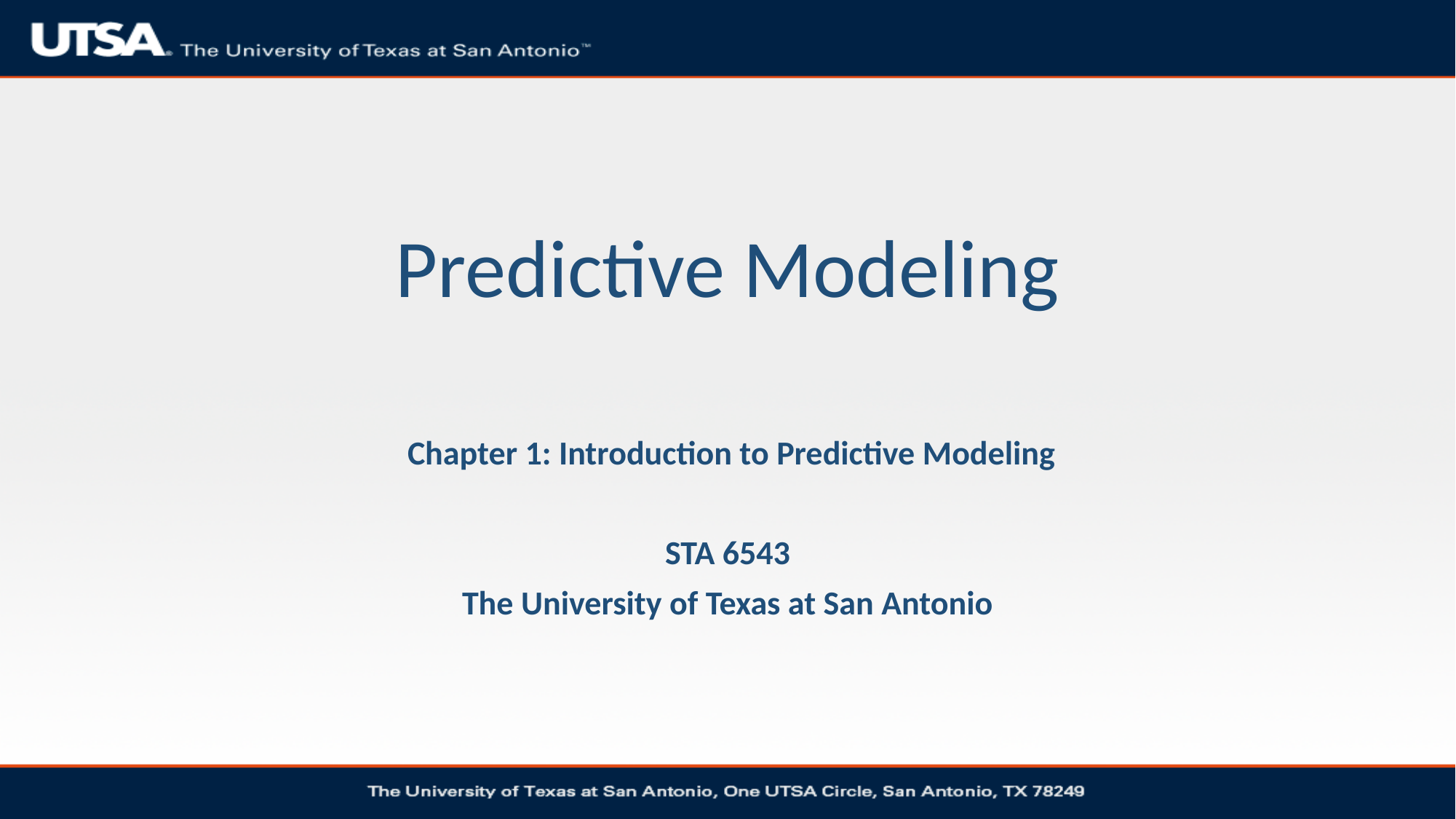

# Predictive Modeling
 Chapter 1: Introduction to Predictive Modeling

STA 6543
The University of Texas at San Antonio